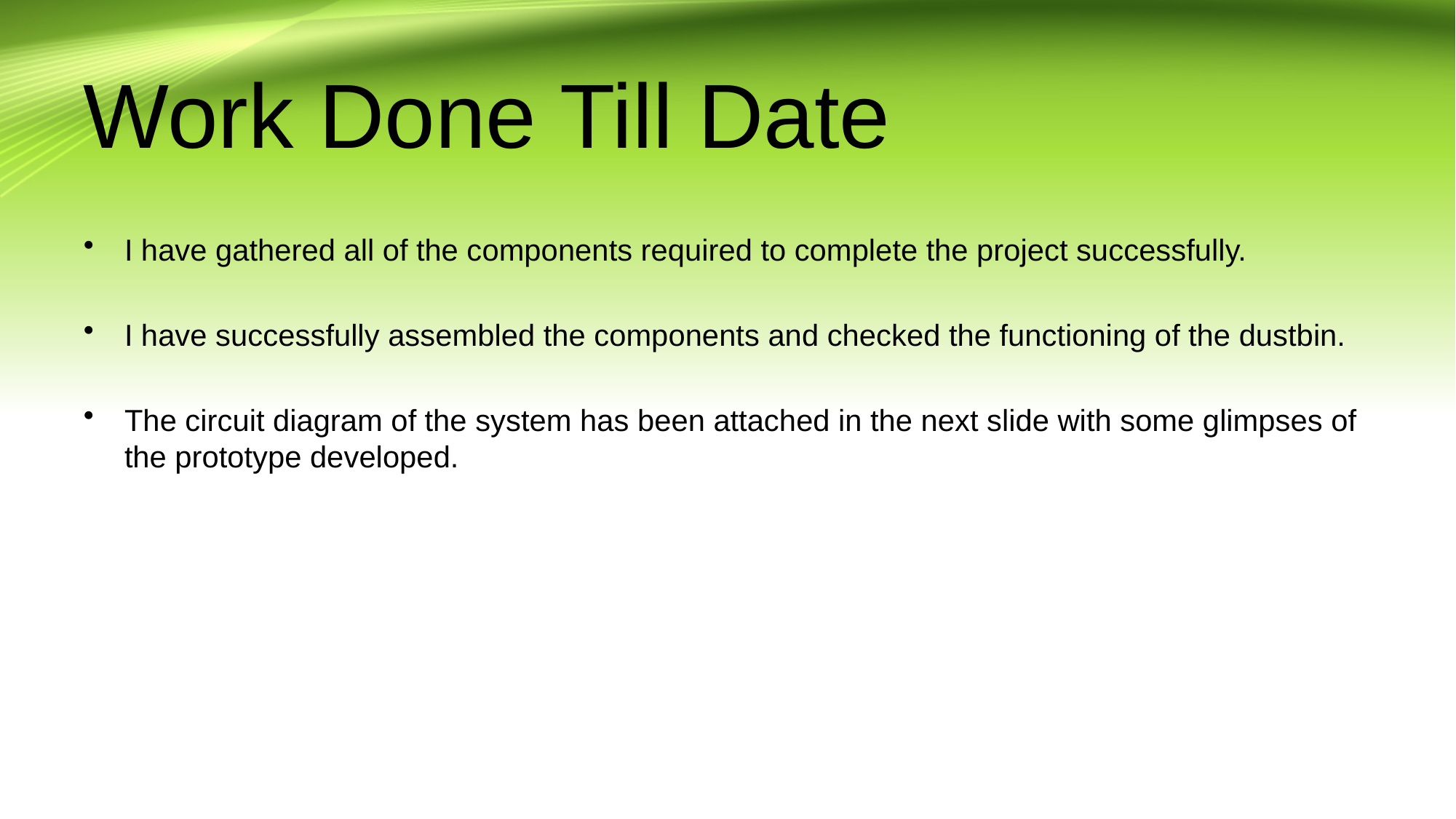

# Work Done Till Date

I have gathered all of the components required to complete the project successfully.

I have successfully assembled the components and checked the functioning of the dustbin.

The circuit diagram of the system has been attached in the next slide with some glimpses of the prototype developed.